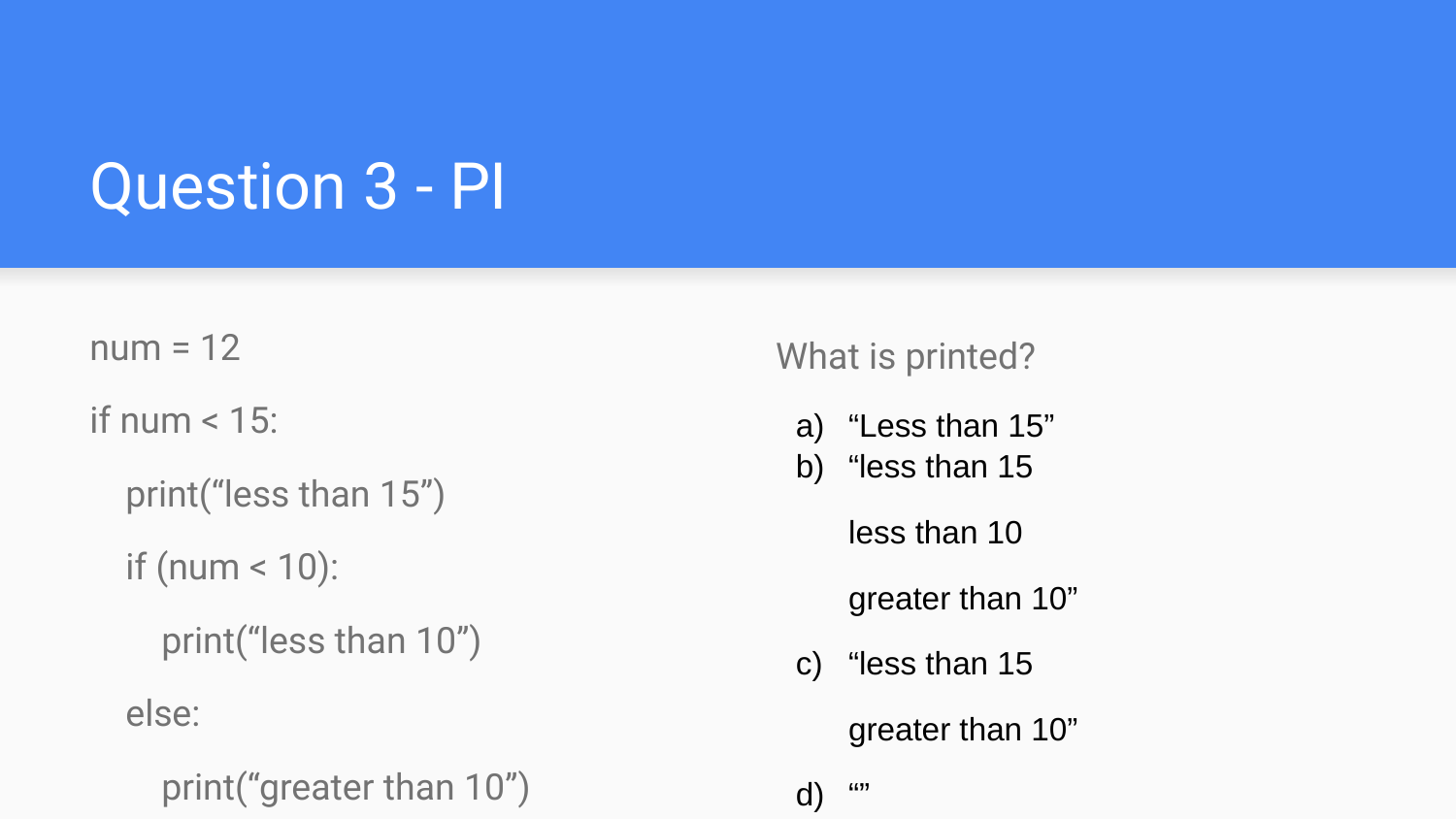

# Question 3 - PI
num = 12
if num < 15:
    print(“less than 15”)
    if (num < 10):
        print(“less than 10”)
    else:
        print(“greater than 10”)
What is printed?
“Less than 15”
“less than 15
less than 10
greater than 10”
“less than 15
greater than 10”
“”